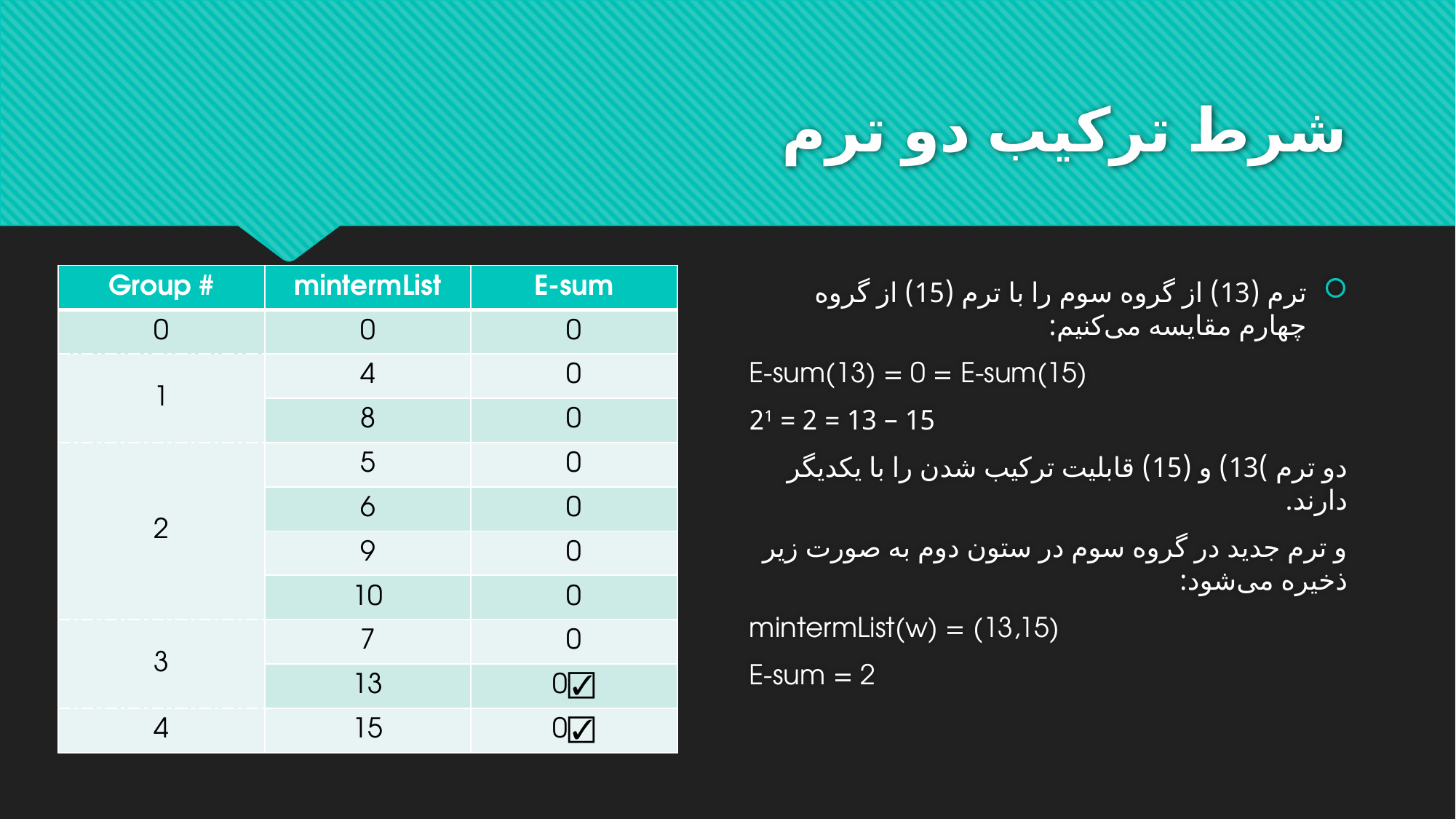

# شرط ترکیب دو ترم
| Group # | mintermList | E-sum |
| --- | --- | --- |
| 0 | 0 | 0 |
| 1 | 4 | 0 |
|  | 8 | 0 |
| 2 | 5 | 0 |
|  | 6 | 0 |
|  | 9 | 0 |
|  | 10 | 0 |
| 3 | 7 | 0 |
|  | 13 | 0☑️ |
| 4 | 15 | 0☑️ |
ترم (13) از گروه سوم را با ترم (15) از گروه چهارم مقایسه می‌کنیم:
E-sum(13) = 0 = E-sum(15)
 15 – 13 = 2 = 21
دو ترم )13) و (15) قابلیت ترکیب شدن را با یکدیگر دارند.
و ترم جدید در گروه سوم در ستون دوم به صورت زیر ذخیره می‌شود:
mintermList(w) = (13,15)
E-sum = 2